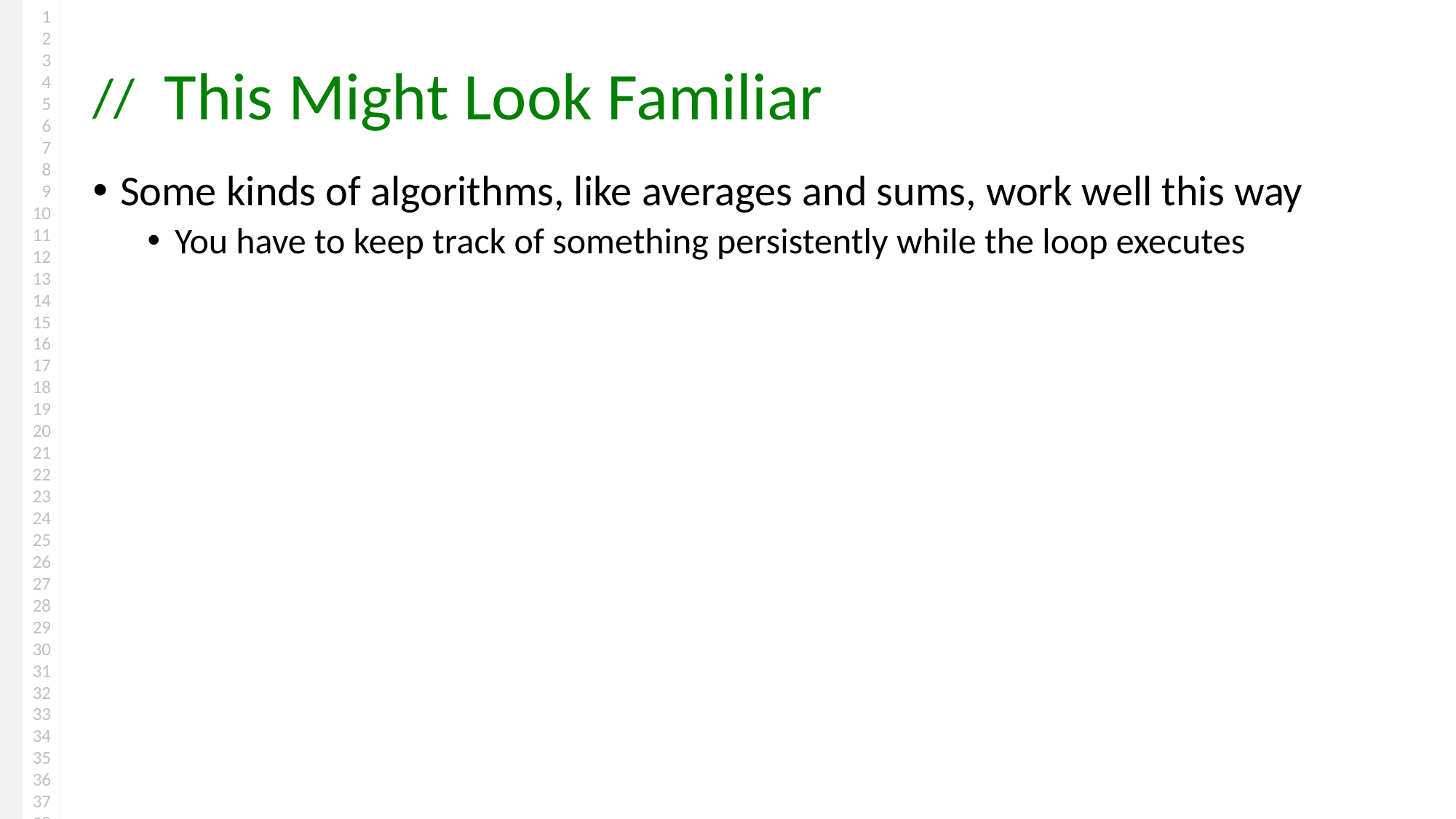

# This Might Look Familiar
Some kinds of algorithms, like averages and sums, work well this way
You have to keep track of something persistently while the loop executes